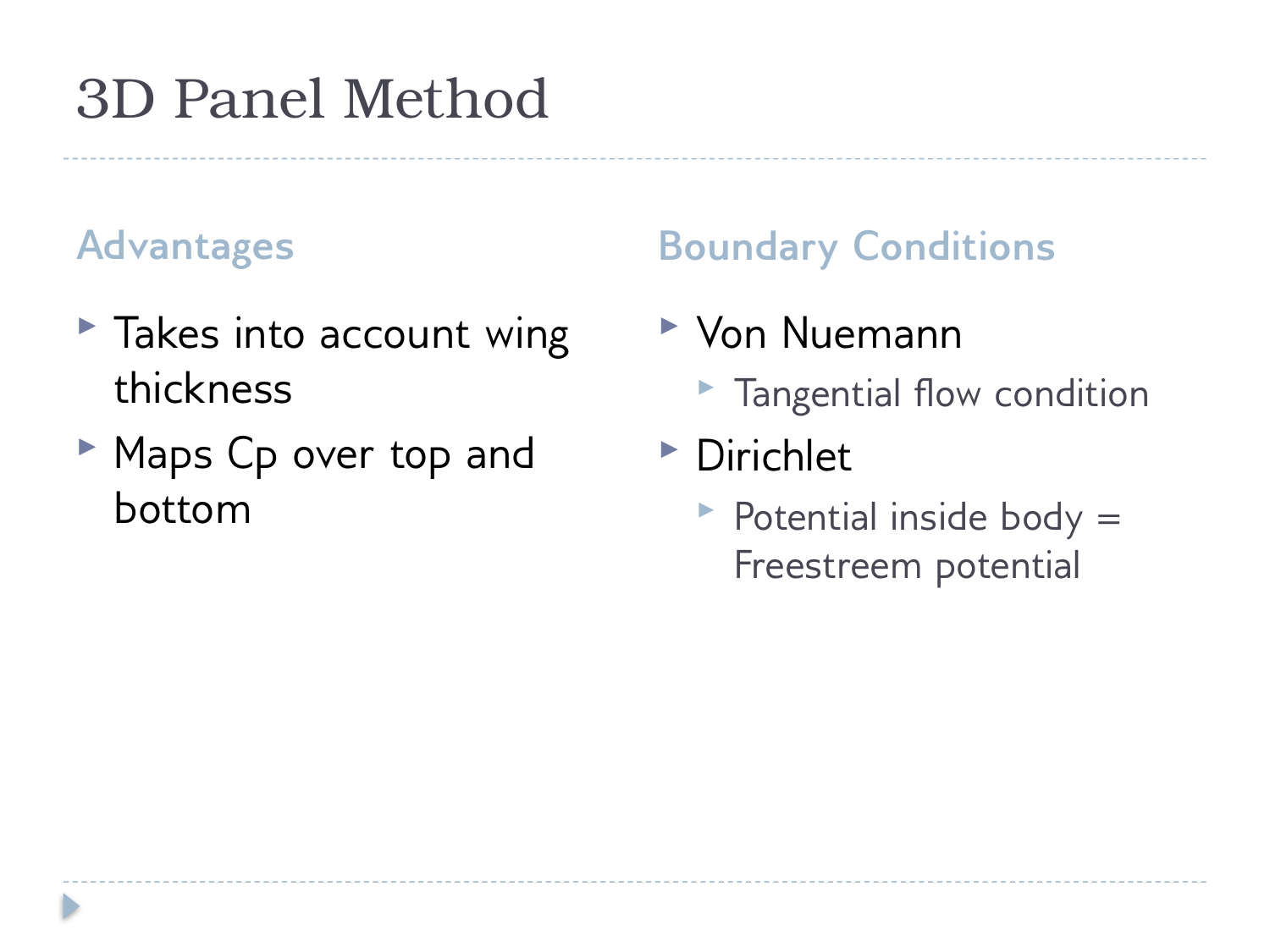

# 3D Panel Method
Advantages
Boundary Conditions
Takes into account wing thickness
Maps Cp over top and bottom

Von Nuemann
Tangential flow condition
Dirichlet
Potential inside body = Freestreem potential